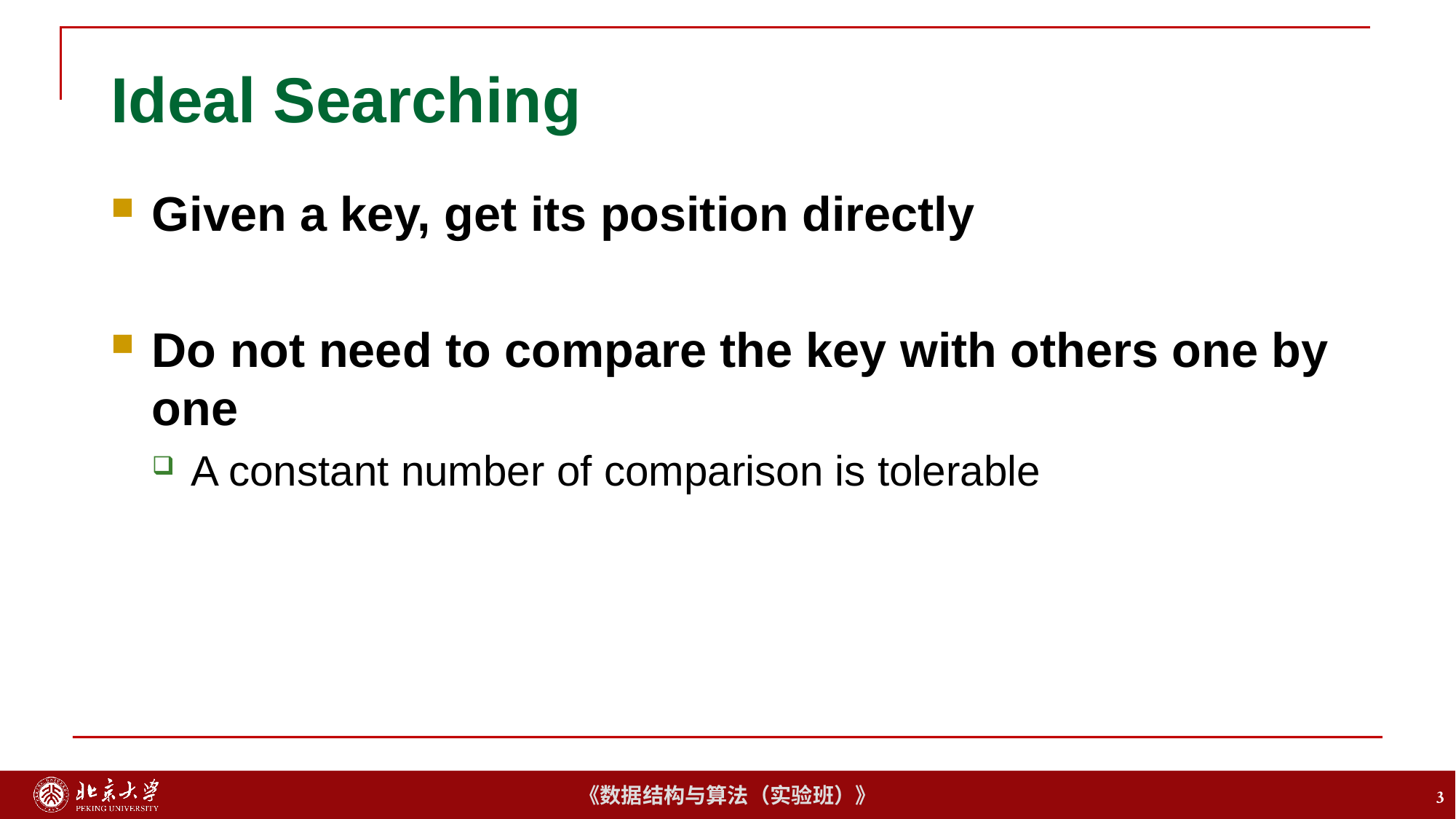

# Ideal Searching
Given a key, get its position directly

Do not need to compare the key with others one by one
A constant number of comparison is tolerable
3